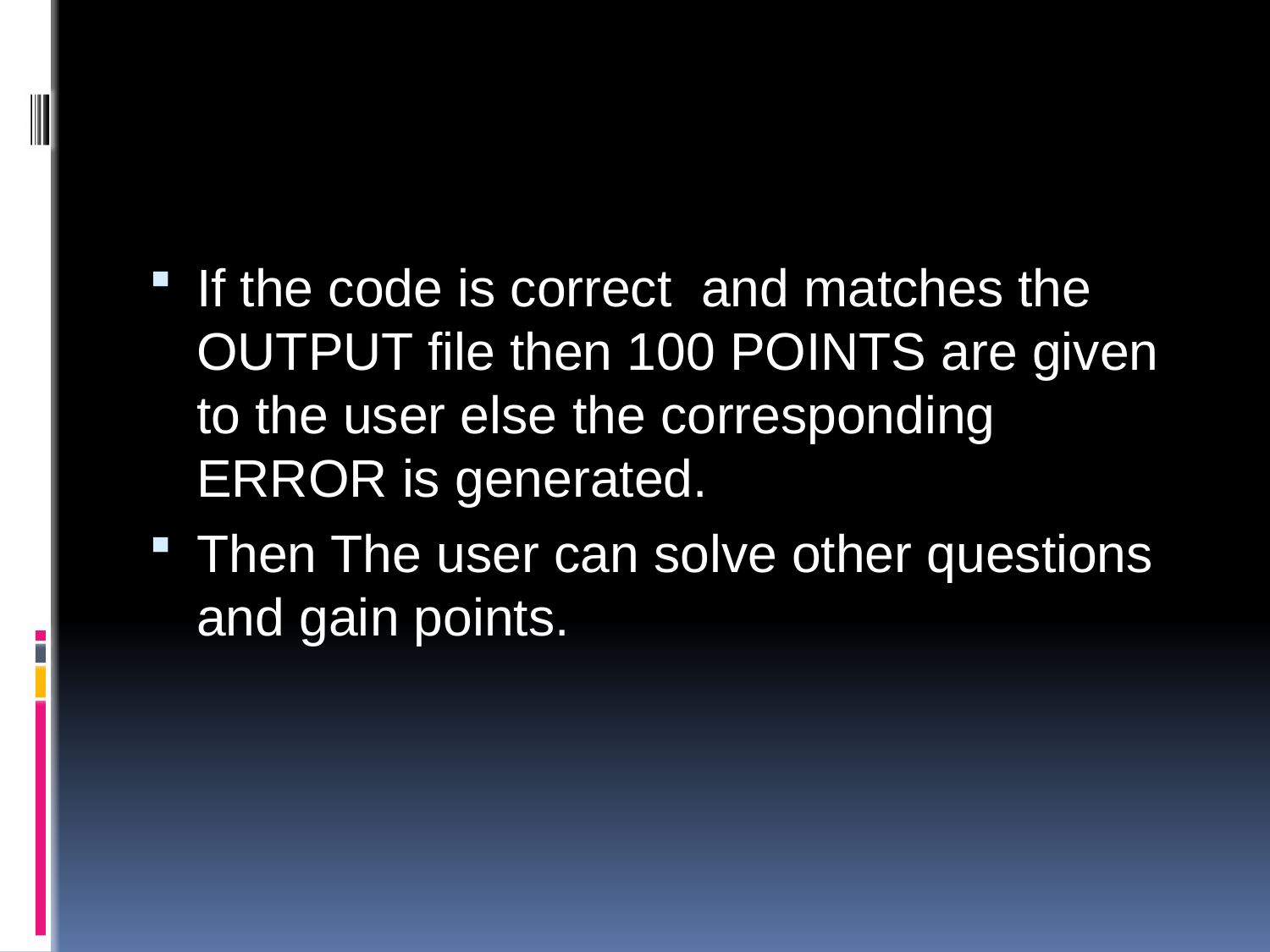

#
If the code is correct  and matches the OUTPUT file then 100 POINTS are given to the user else the corresponding ERROR is generated.
Then The user can solve other questions and gain points.